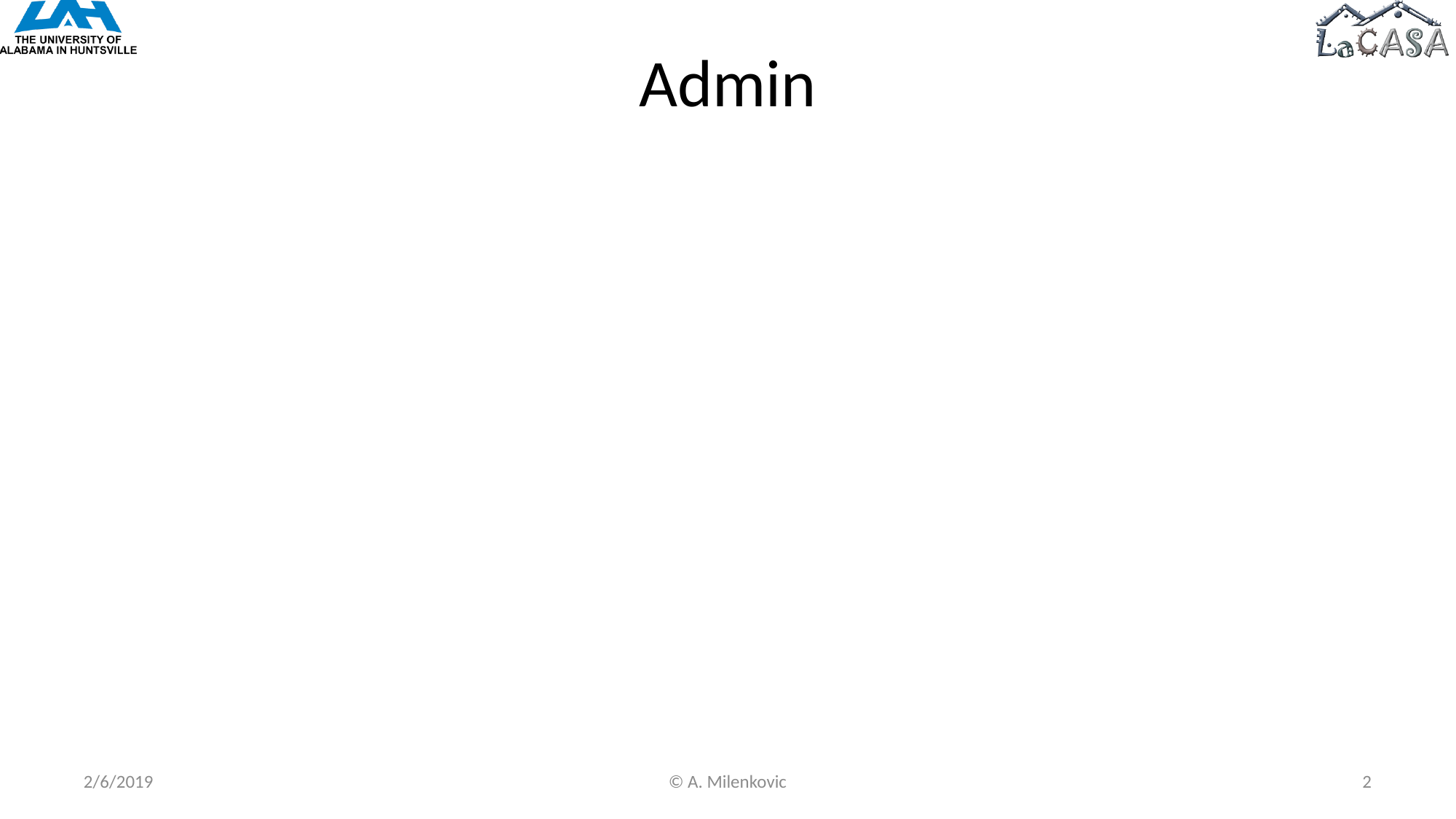

# Admin
2/6/2019
© A. Milenkovic
2